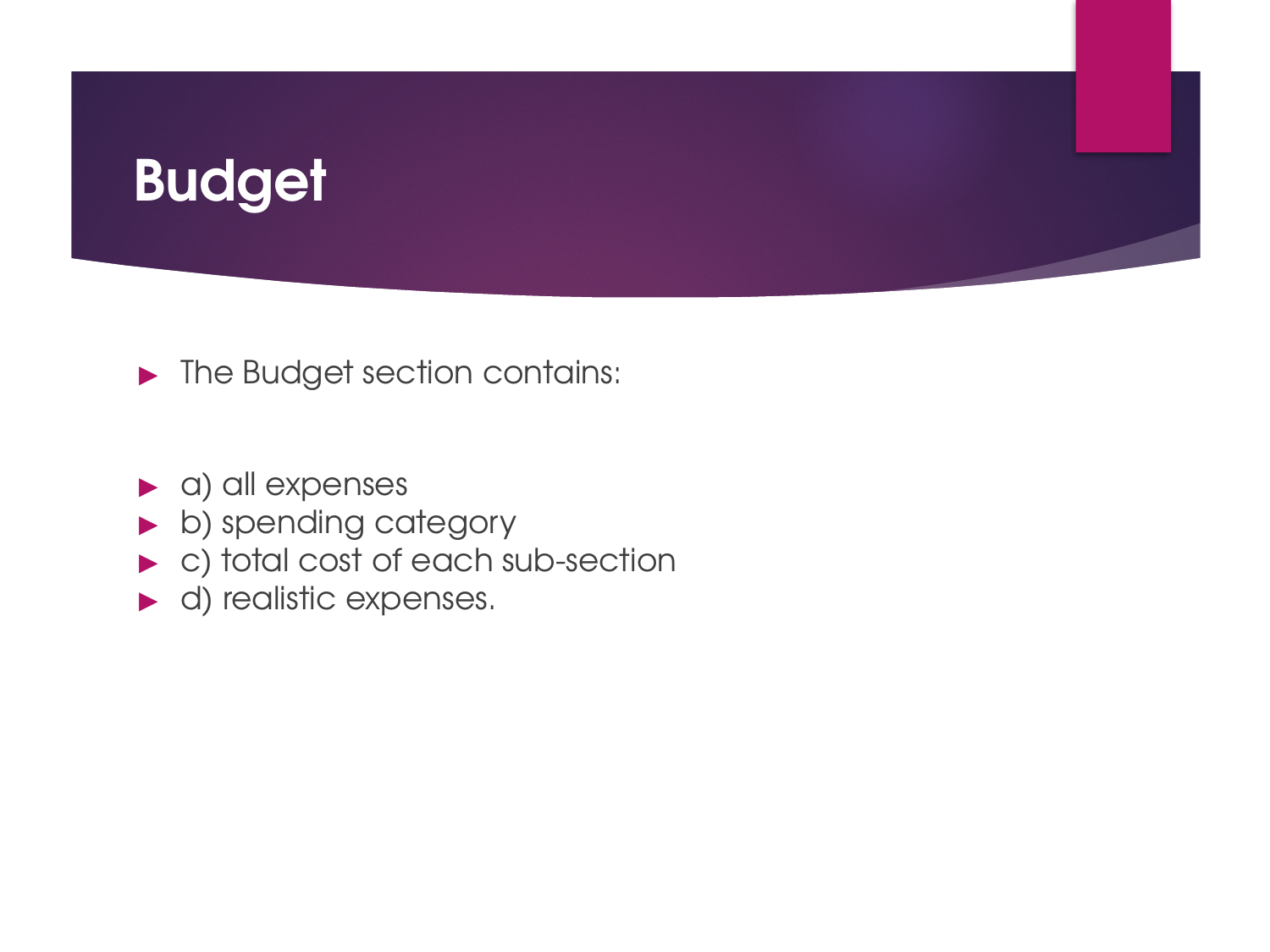

# Budget
The Budget section contains:

a) all expenses
b) spending category
c) total cost of each sub-section
d) realistic expenses.